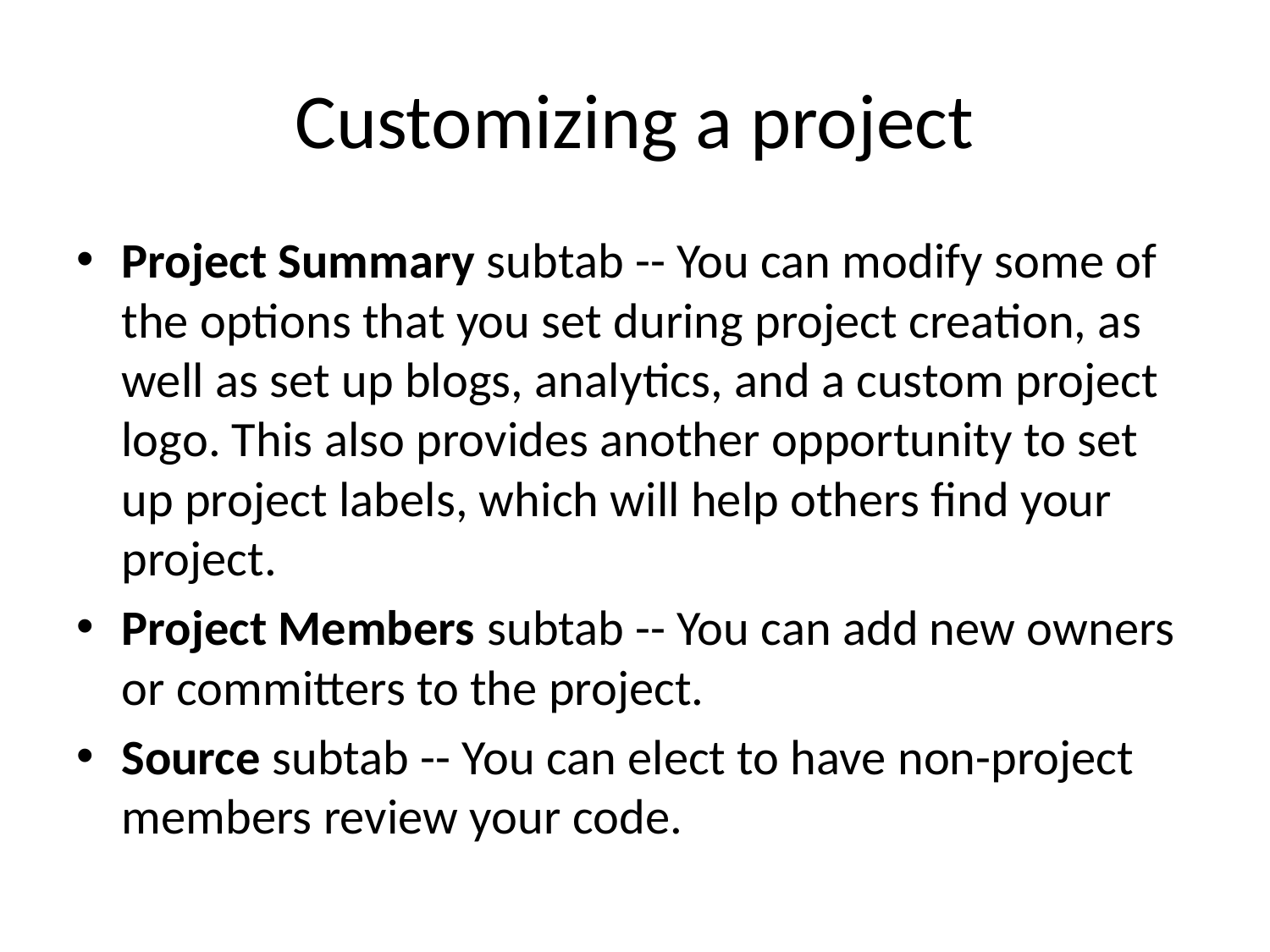

# Customizing a project
Project Summary subtab -- You can modify some of the options that you set during project creation, as well as set up blogs, analytics, and a custom project logo. This also provides another opportunity to set up project labels, which will help others find your project.
Project Members subtab -- You can add new owners or committers to the project.
Source subtab -- You can elect to have non-project members review your code.